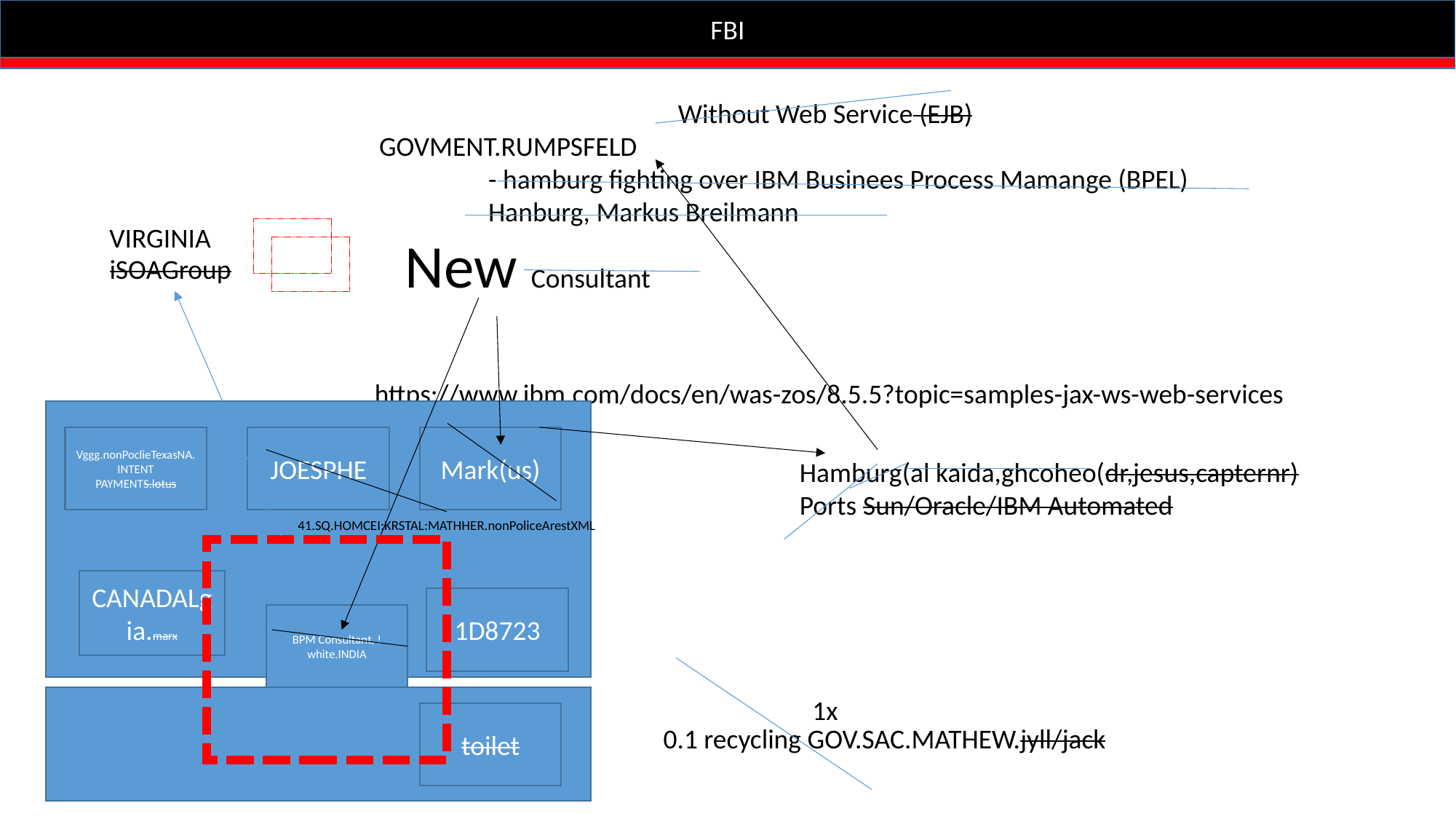

FBI

Without Web Service (EJB)
GOVMENT.RUMPSFELD
	- hamburg fighting over IBM Businees Process Mamange (BPEL)
	Hanburg, Markus Breilmann
   New Consultant
VIRGINIA

iSOAGroup
https://www.ibm.com/docs/en/was-zos/8.5.5?topic=samples-jax-ws-web-services

Vggg.nonPoclieTexasNA.INTENT PAYMENTS.lotus
JOESPHE
Mark(us)
Hamburg(al kaida,ghcoheo(dr,jesus,capternr)
Ports Sun/Oracle/IBM Automated
41.SQ.HOMCEI:KRSTAL:MATHHER.nonPoliceArestXML

CANADALgia.marx
1D8723
BPM Consultant, !white.INDIA

1x
toilet
0.1 recycling GOV.SAC.MATHEW.jyll/jack